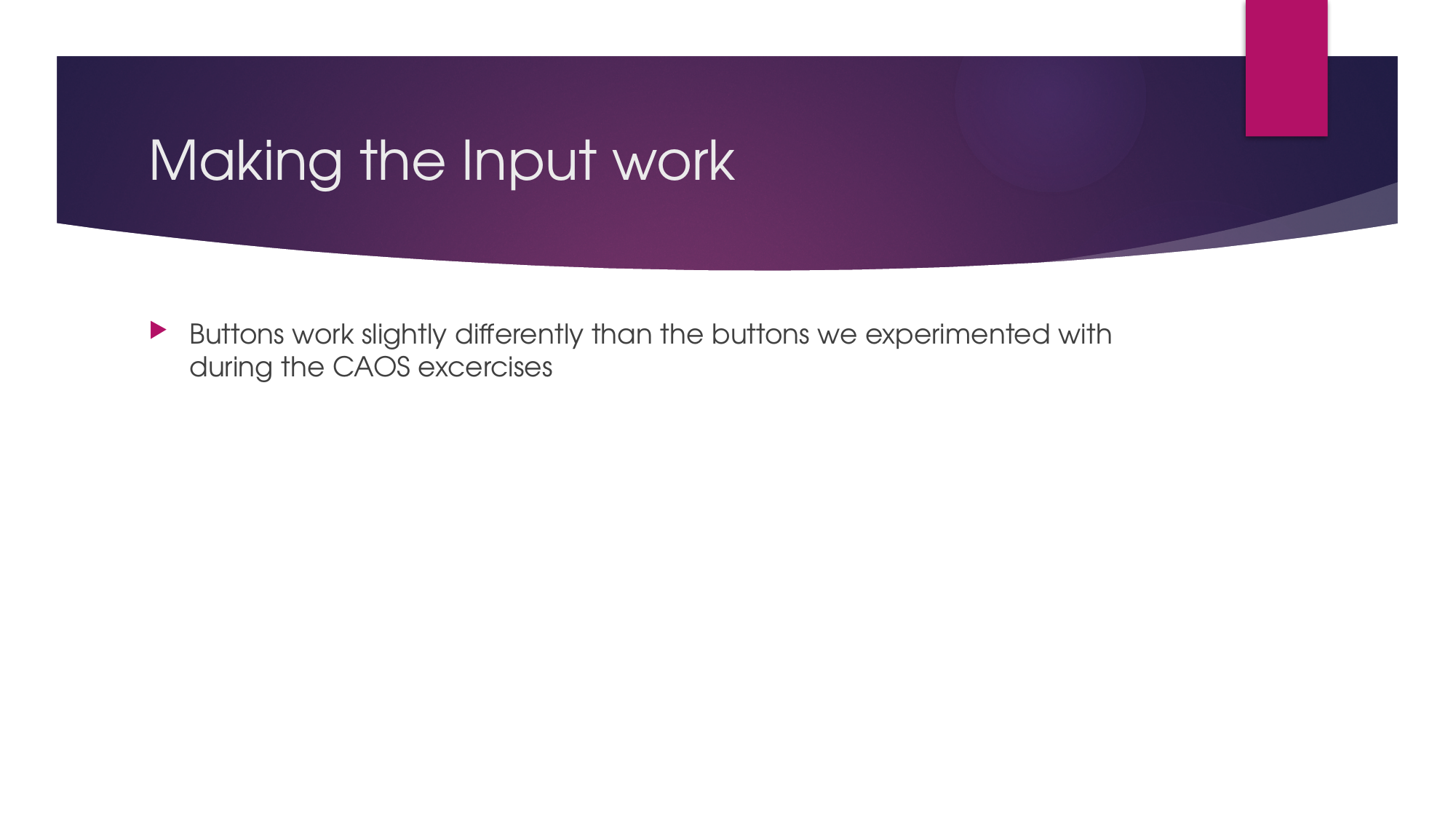

# Making the Input work
Buttons work slightly differently than the buttons we experimented with during the CAOS excercises